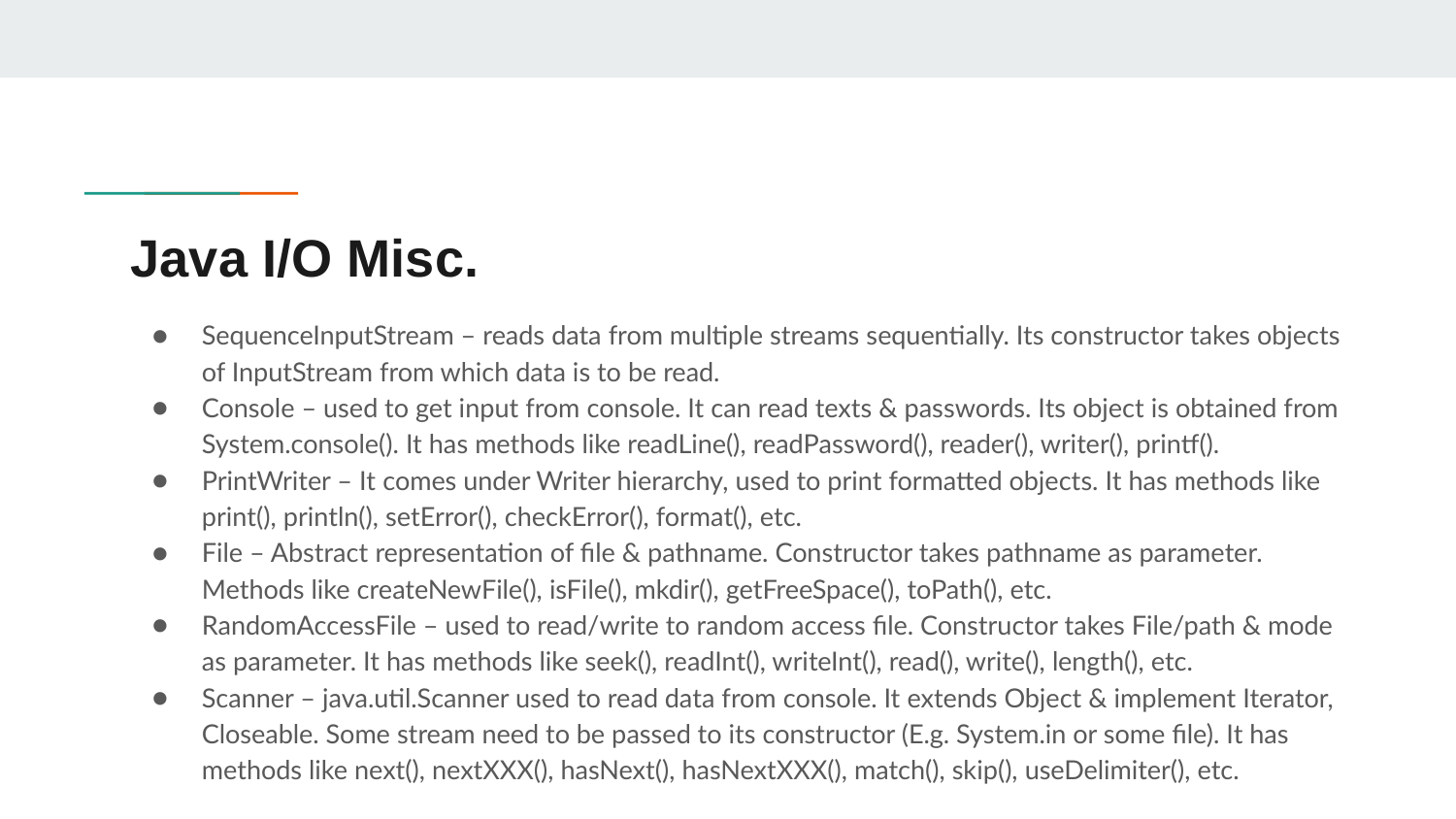

# Java I/O Misc.
SequenceInputStream – reads data from multiple streams sequentially. Its constructor takes objects of InputStream from which data is to be read.
Console – used to get input from console. It can read texts & passwords. Its object is obtained from System.console(). It has methods like readLine(), readPassword(), reader(), writer(), printf().
PrintWriter – It comes under Writer hierarchy, used to print formatted objects. It has methods like print(), println(), setError(), checkError(), format(), etc.
File – Abstract representation of file & pathname. Constructor takes pathname as parameter. Methods like createNewFile(), isFile(), mkdir(), getFreeSpace(), toPath(), etc.
RandomAccessFile – used to read/write to random access file. Constructor takes File/path & mode as parameter. It has methods like seek(), readInt(), writeInt(), read(), write(), length(), etc.
Scanner – java.util.Scanner used to read data from console. It extends Object & implement Iterator, Closeable. Some stream need to be passed to its constructor (E.g. System.in or some file). It has methods like next(), nextXXX(), hasNext(), hasNextXXX(), match(), skip(), useDelimiter(), etc.